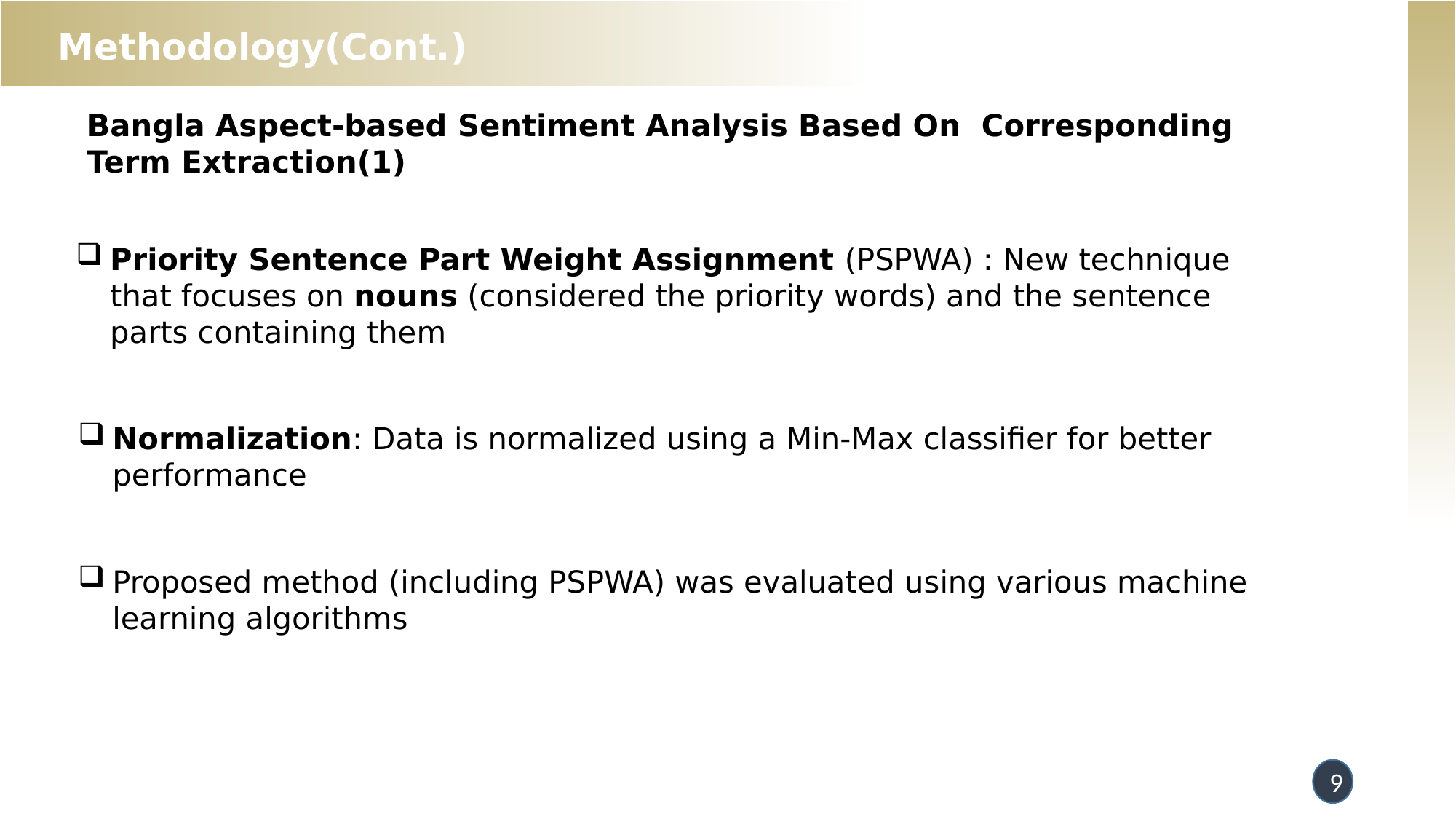

Methodology(Cont.)
Bangla Aspect-based Sentiment Analysis Based On  Corresponding Term Extraction(1)
Priority Sentence Part Weight Assignment (PSPWA) : New technique that focuses on nouns (considered the priority words) and the sentence parts containing them

Normalization: Data is normalized using a Min-Max classifier for better performance
Proposed method (including PSPWA) was evaluated using various machine learning algorithms
9